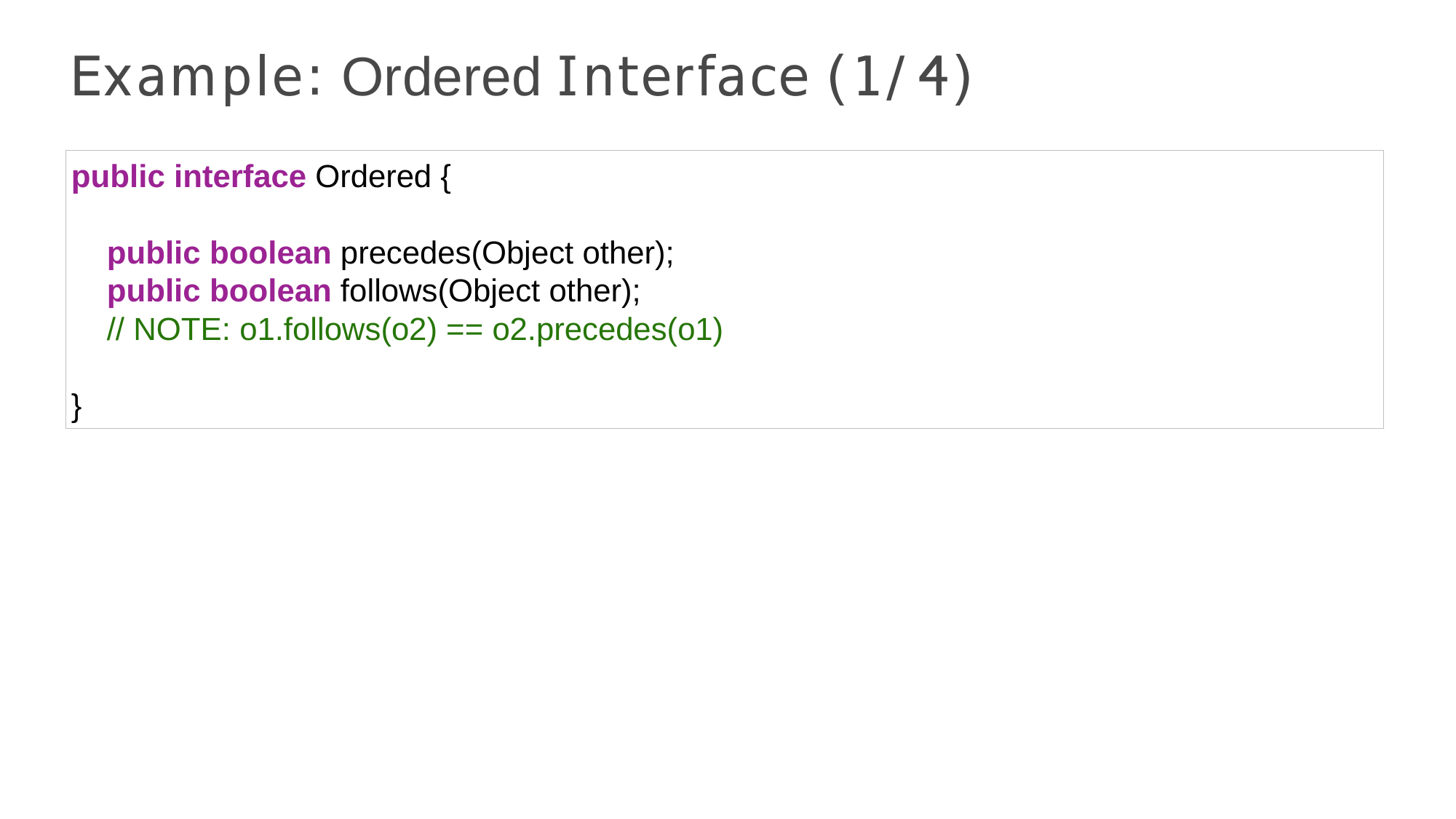

# Example: Ordered Interface (1/4)
public interface Ordered {

    public boolean precedes(Object other);
    public boolean follows(Object other);
    // NOTE: o1.follows(o2) == o2.precedes(o1)

}
3